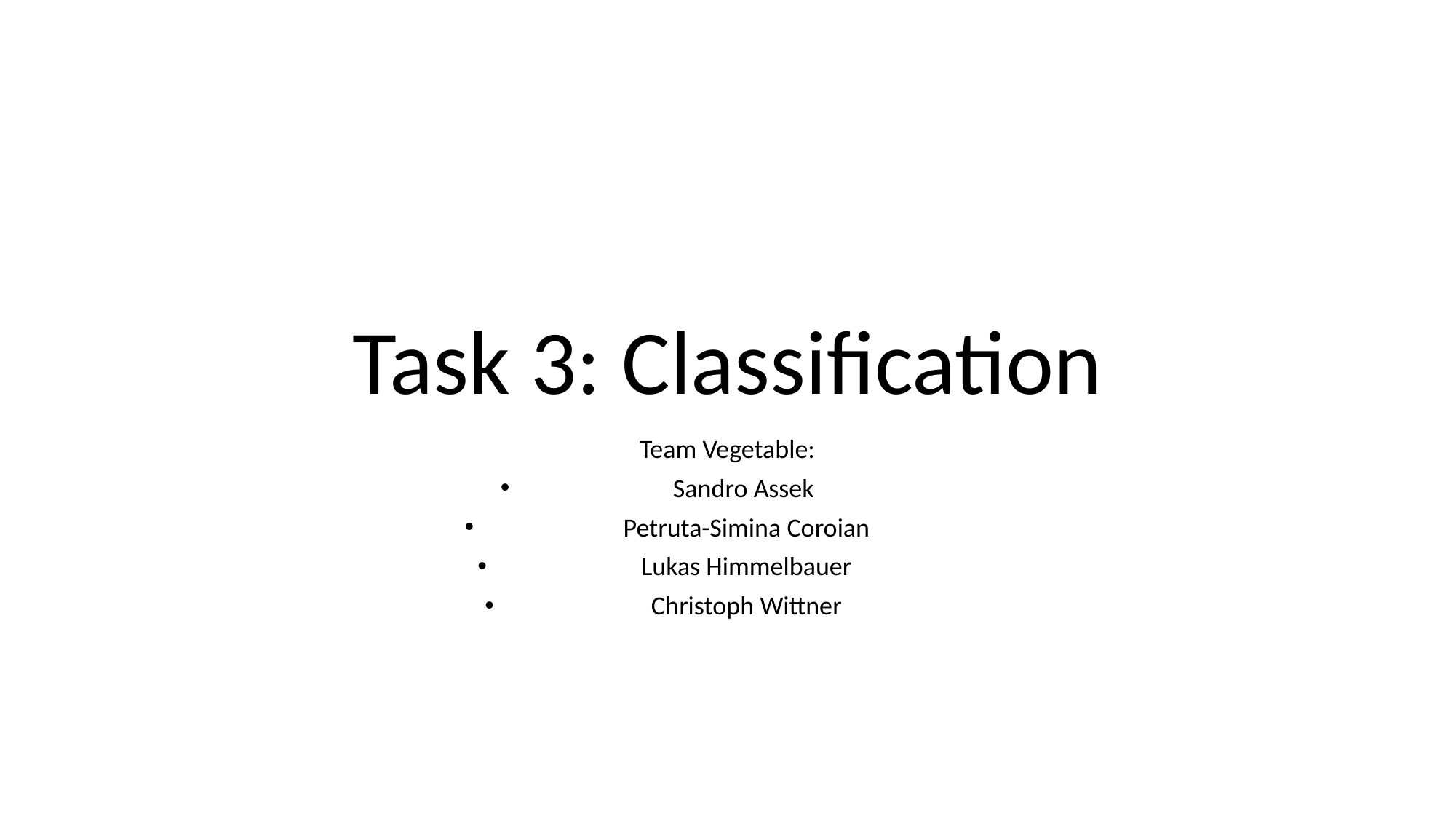

# Task 3: Classification
Team Vegetable:
Sandro Assek
Petruta-Simina Coroian
Lukas Himmelbauer
Christoph Wittner